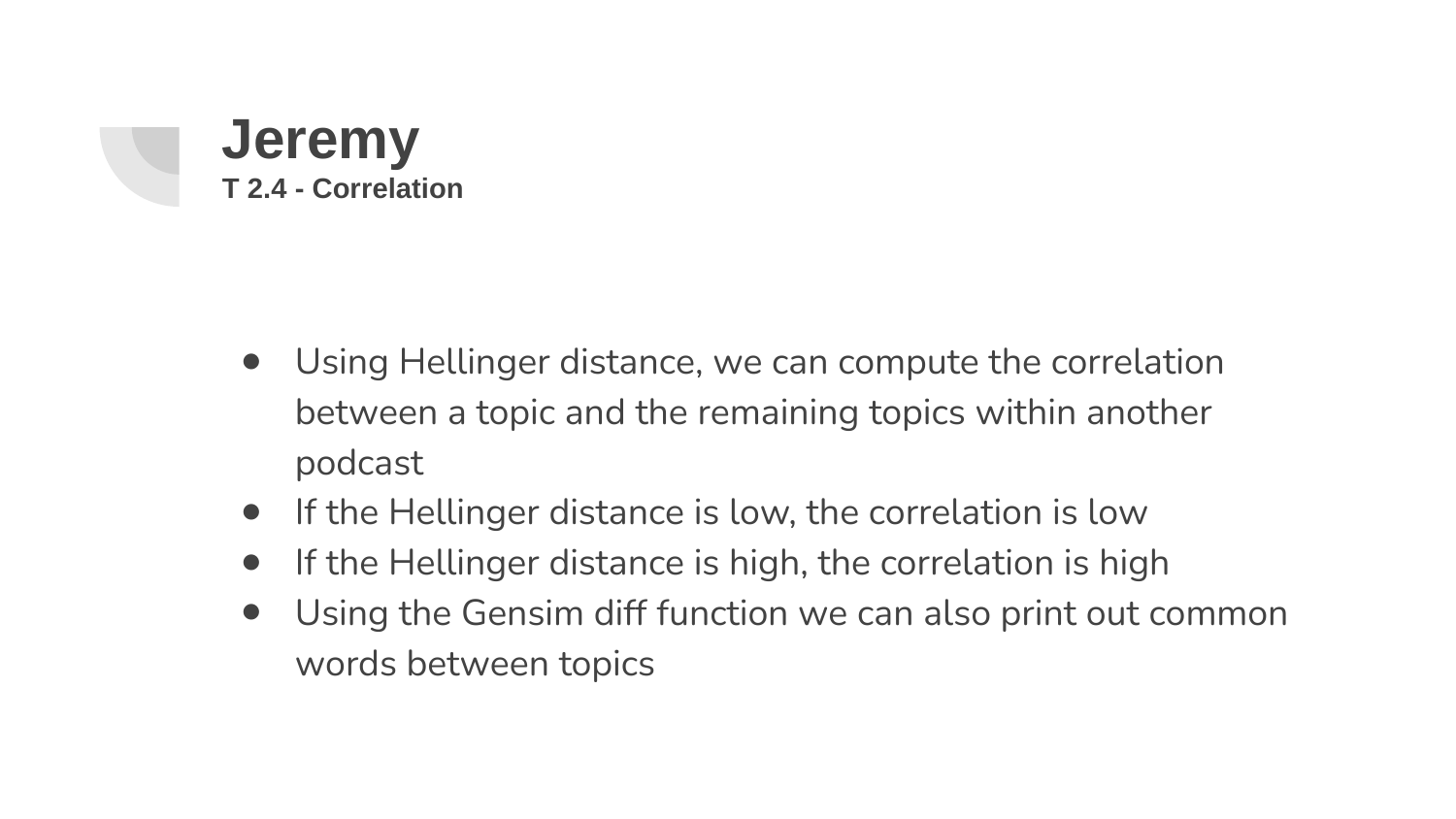

# Jeremy
T 2.4 - Correlation
Using Hellinger distance, we can compute the correlation between a topic and the remaining topics within another podcast
If the Hellinger distance is low, the correlation is low
If the Hellinger distance is high, the correlation is high
Using the Gensim diff function we can also print out common words between topics